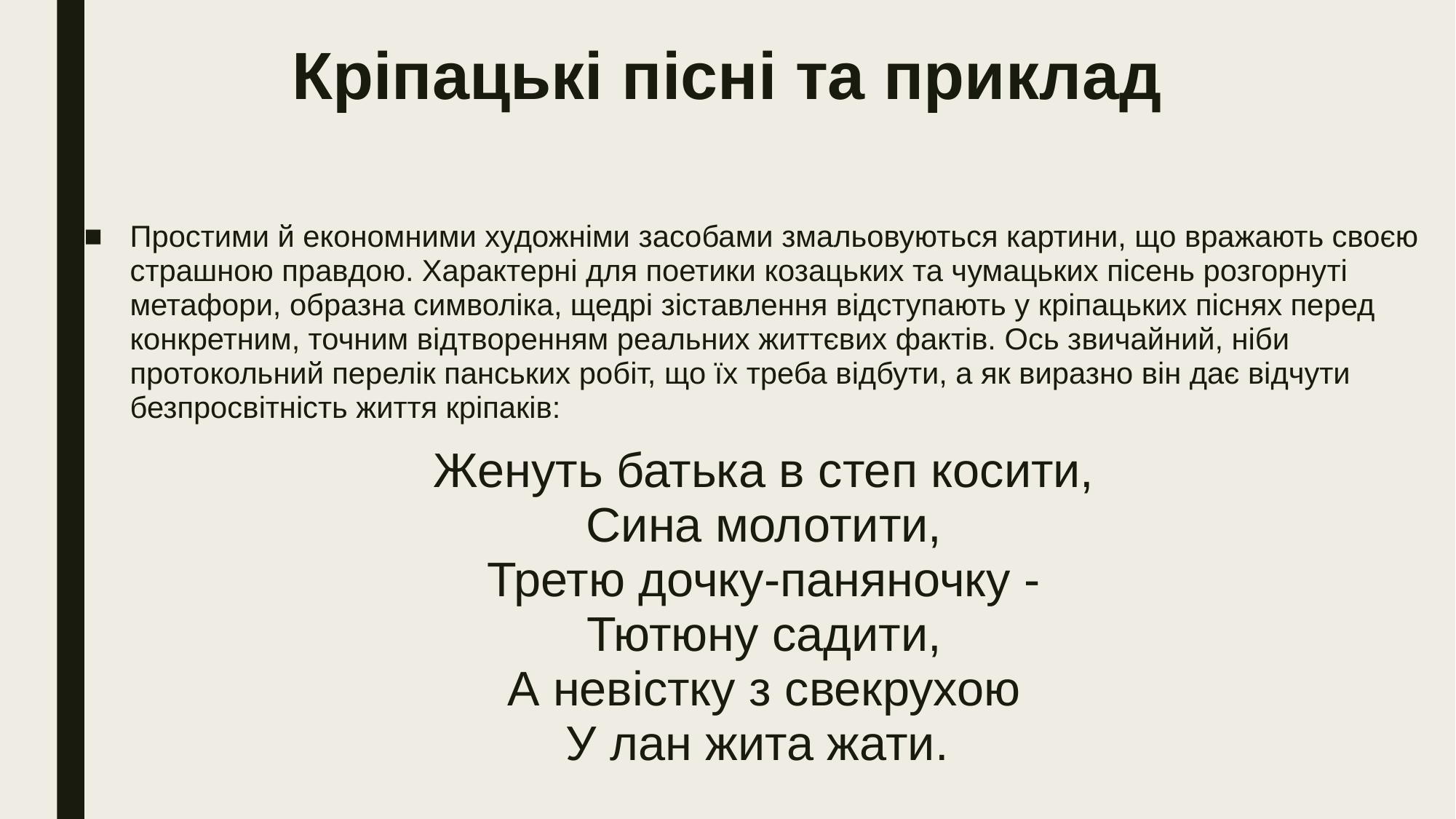

# Кріпацькі пісні та приклад
Простими й економними художніми засобами змальовуються картини, що вражають своєю страшною правдою. Характерні для поетики козацьких та чумацьких пісень розгорнуті метафори, образна символіка, щедрі зіставлення відступають у кріпацьких піснях перед конкретним, точним відтворенням реальних життєвих фактів. Ось звичайний, ніби протокольний перелік панських робіт, що їх треба відбути, а як виразно він дає відчути безпросвітність життя кріпаків:
Женуть батька в степ косити,
Сина молотити,
Третю дочку-паняночку -
Тютюну садити,
А невістку з свекрухою
У лан жита жати.